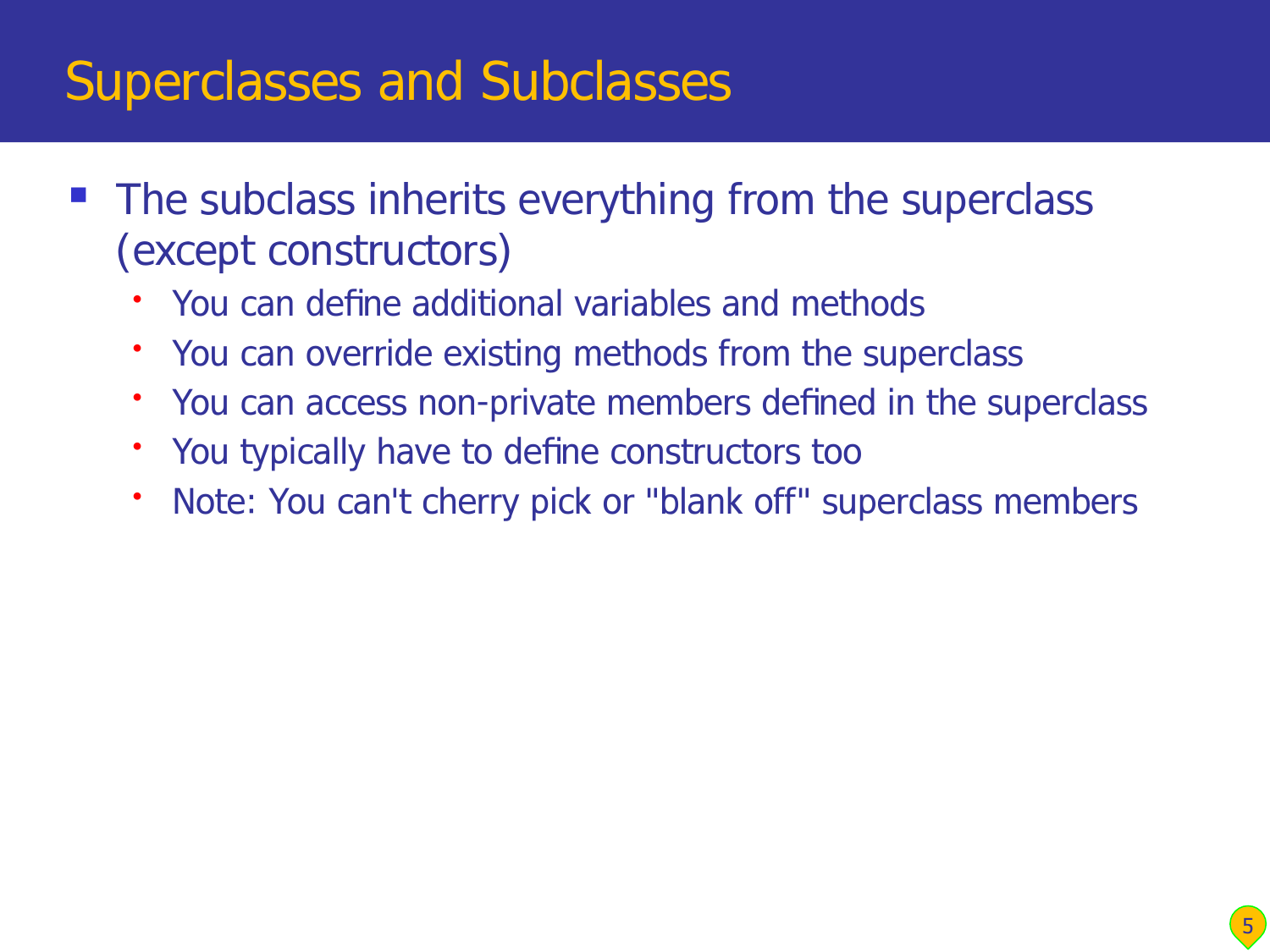

# Superclasses and Subclasses
The subclass inherits everything from the superclass (except constructors)
You can define additional variables and methods
You can override existing methods from the superclass
You can access non-private members defined in the superclass
You typically have to define constructors too
Note: You can't cherry pick or "blank off" superclass members

5